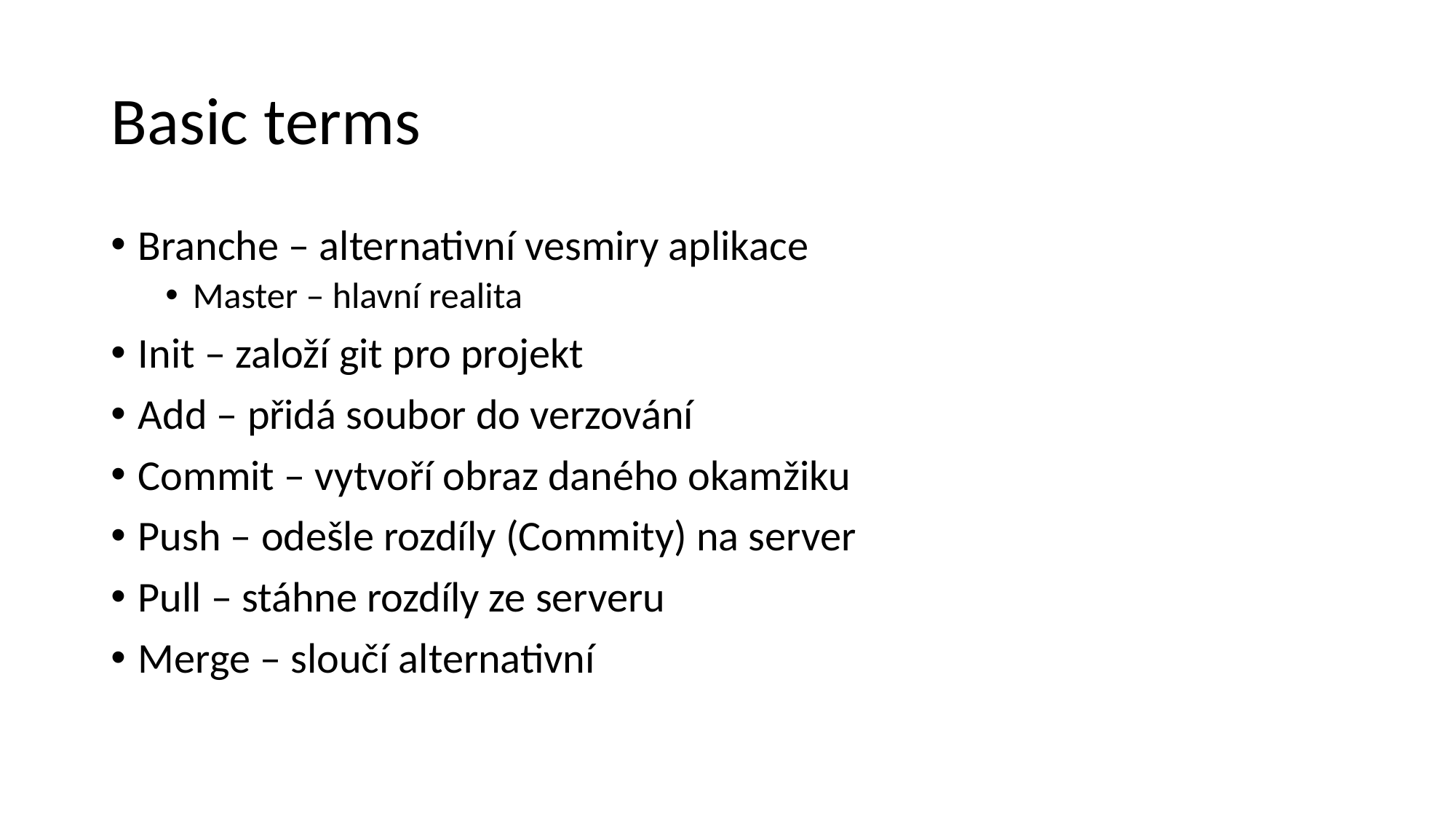

# Basic terms
Branche – alternativní vesmiry aplikace
Master – hlavní realita
Init – založí git pro projekt
Add – přidá soubor do verzování
Commit – vytvoří obraz daného okamžiku
Push – odešle rozdíly (Commity) na server
Pull – stáhne rozdíly ze serveru
Merge – sloučí alternativní